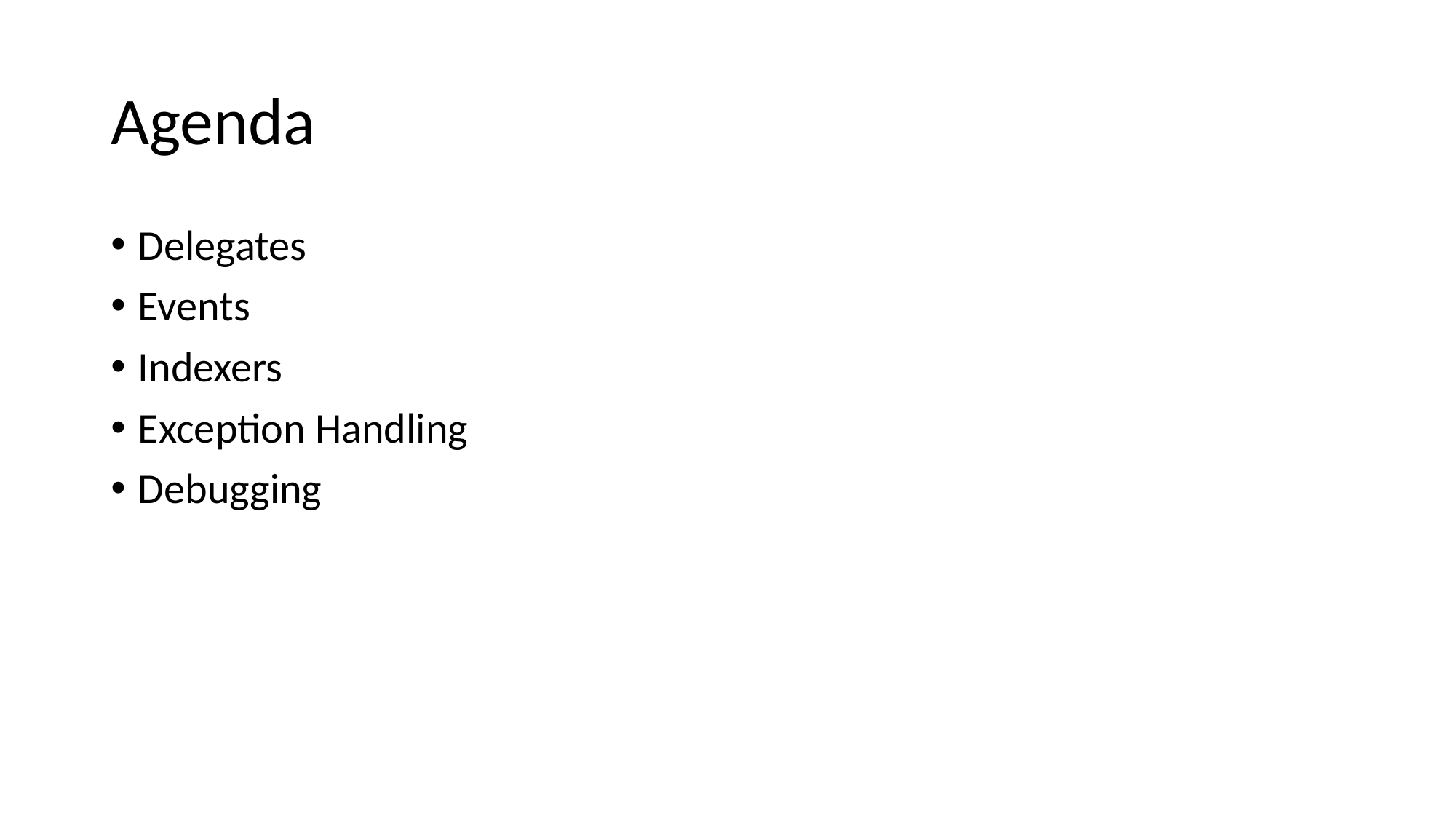

# Agenda
Delegates
Events
Indexers
Exception Handling
Debugging